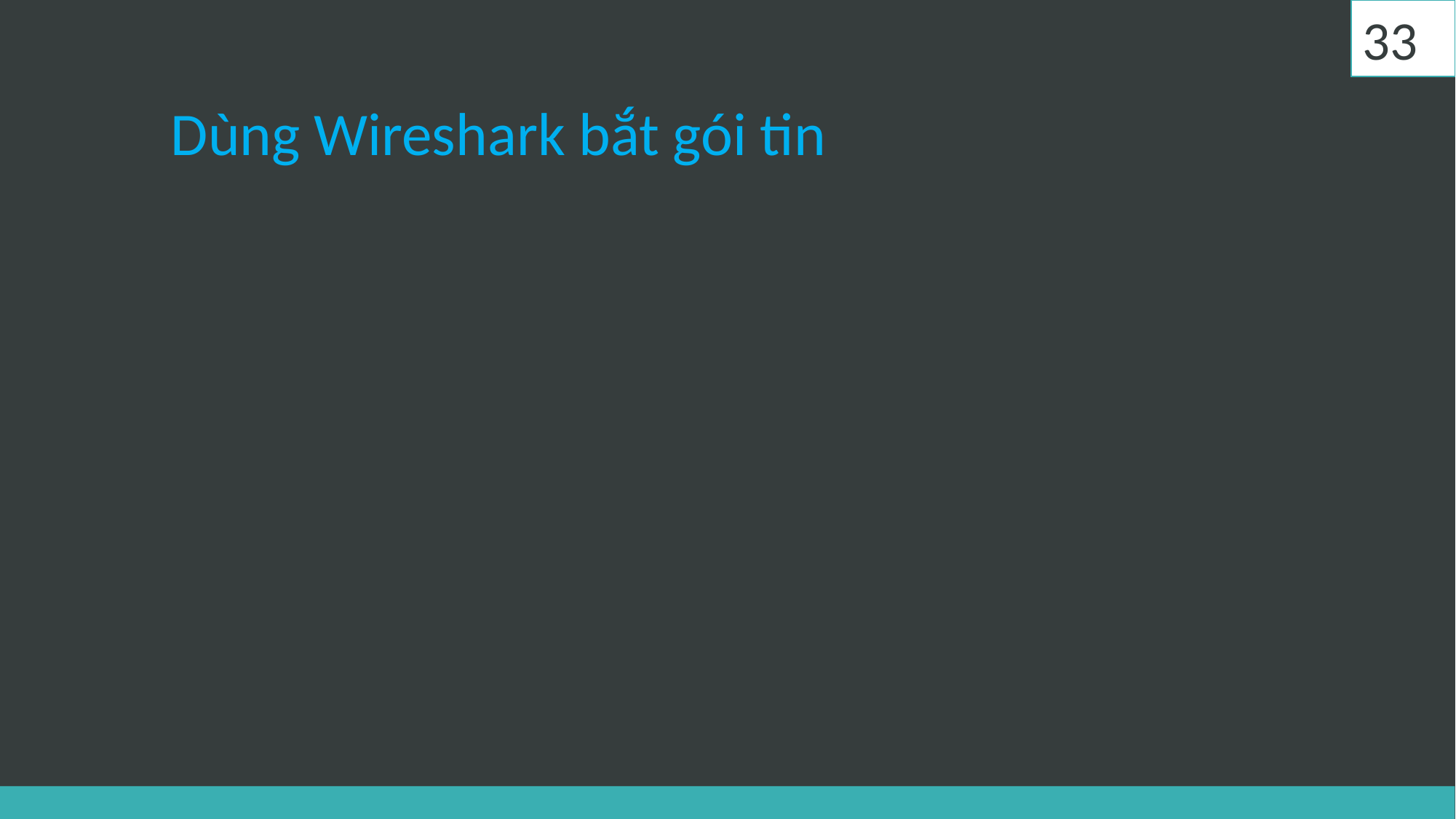

33
# Dùng Wireshark bắt gói tin